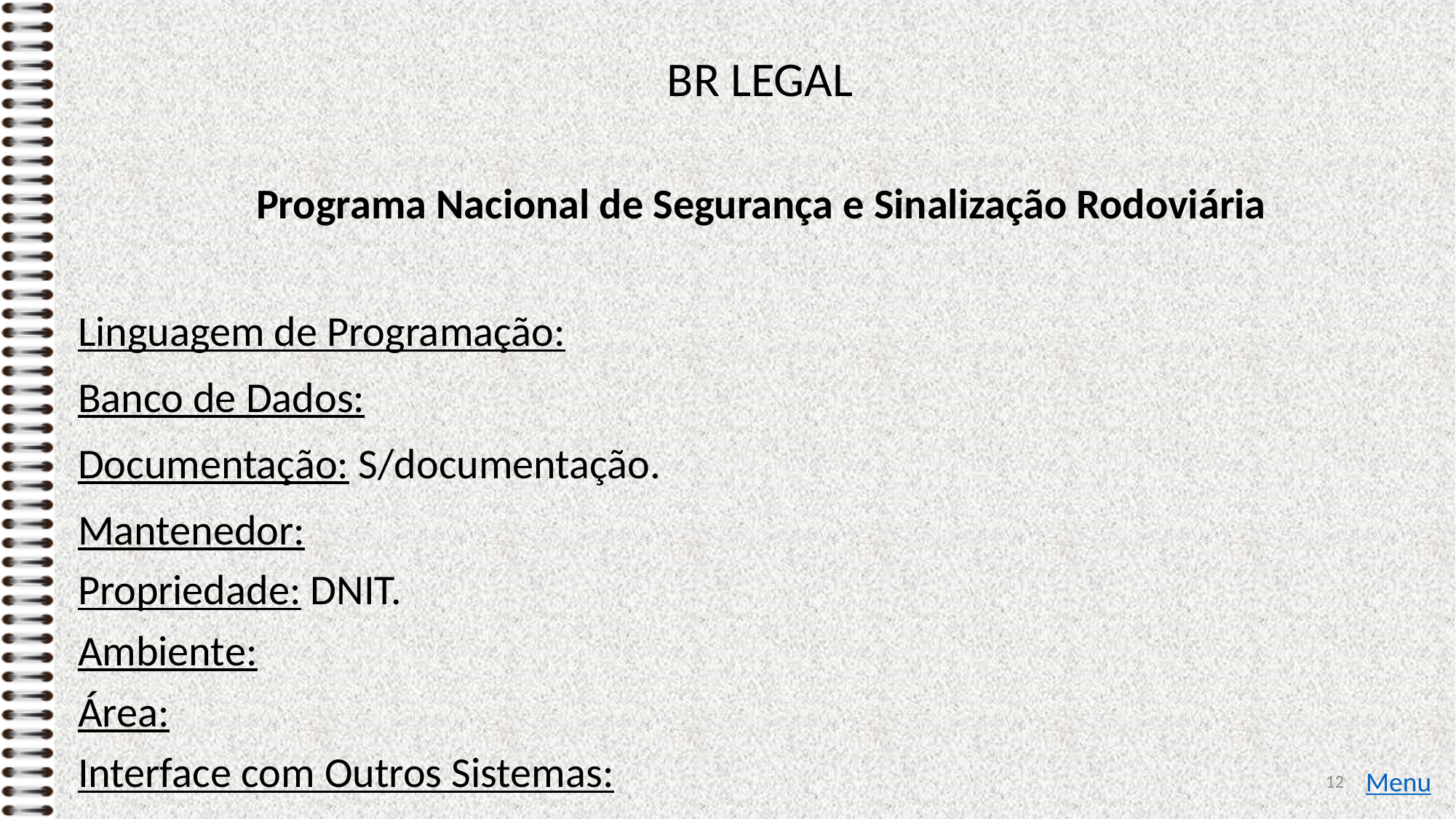

# BR LEGAL

Programa Nacional de Segurança e Sinalização Rodoviária

Linguagem de Programação:
Banco de Dados:
Documentação: S/documentação.
Mantenedor:
Propriedade: DNIT.
Ambiente:
Área:
Interface com Outros Sistemas:

12
Menu